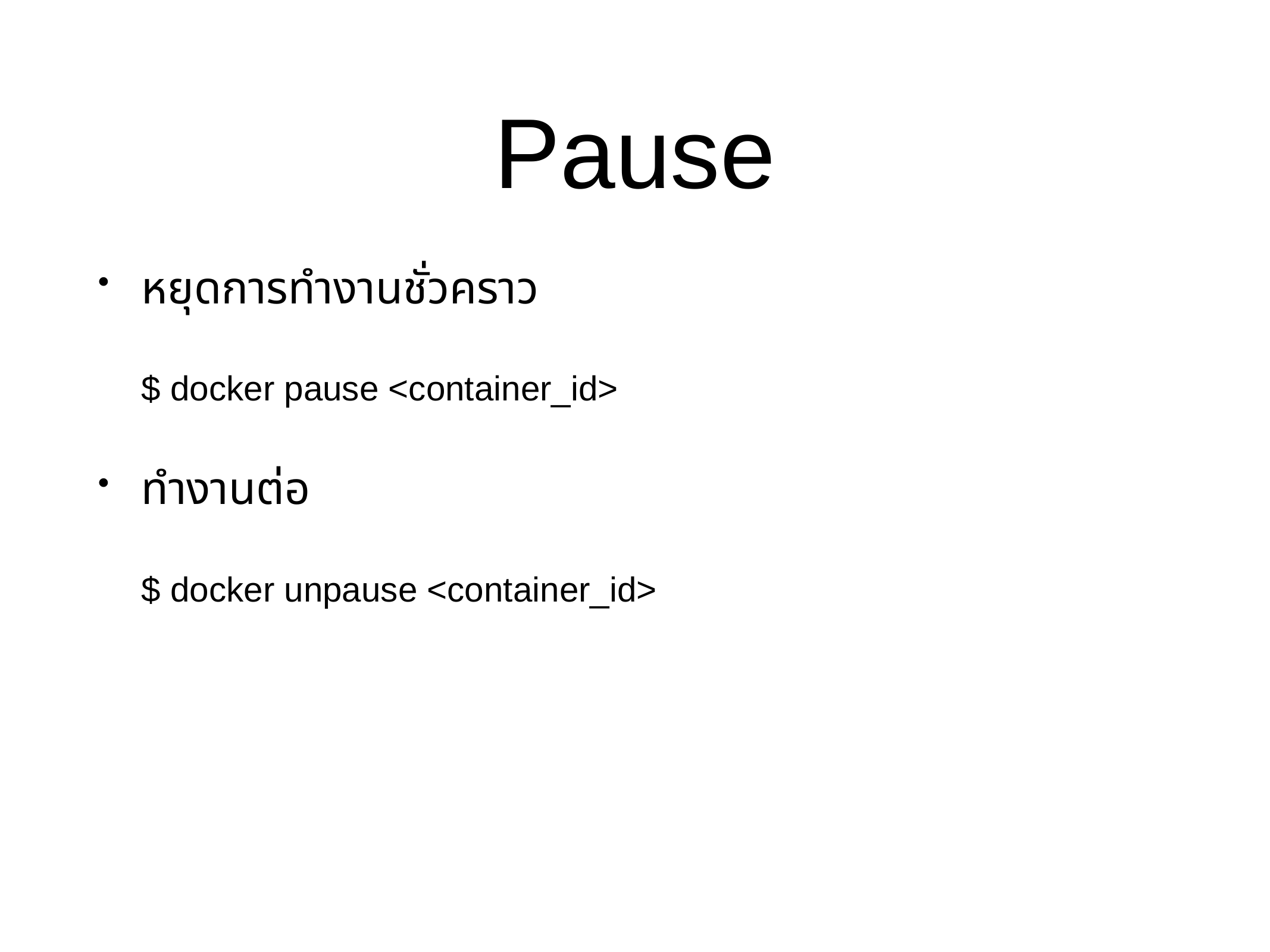

12
# Pause
หยุดการทำงานชั่วคราว
$ docker pause <container_id>
ทำงานต่อ
$ docker unpause <container_id>